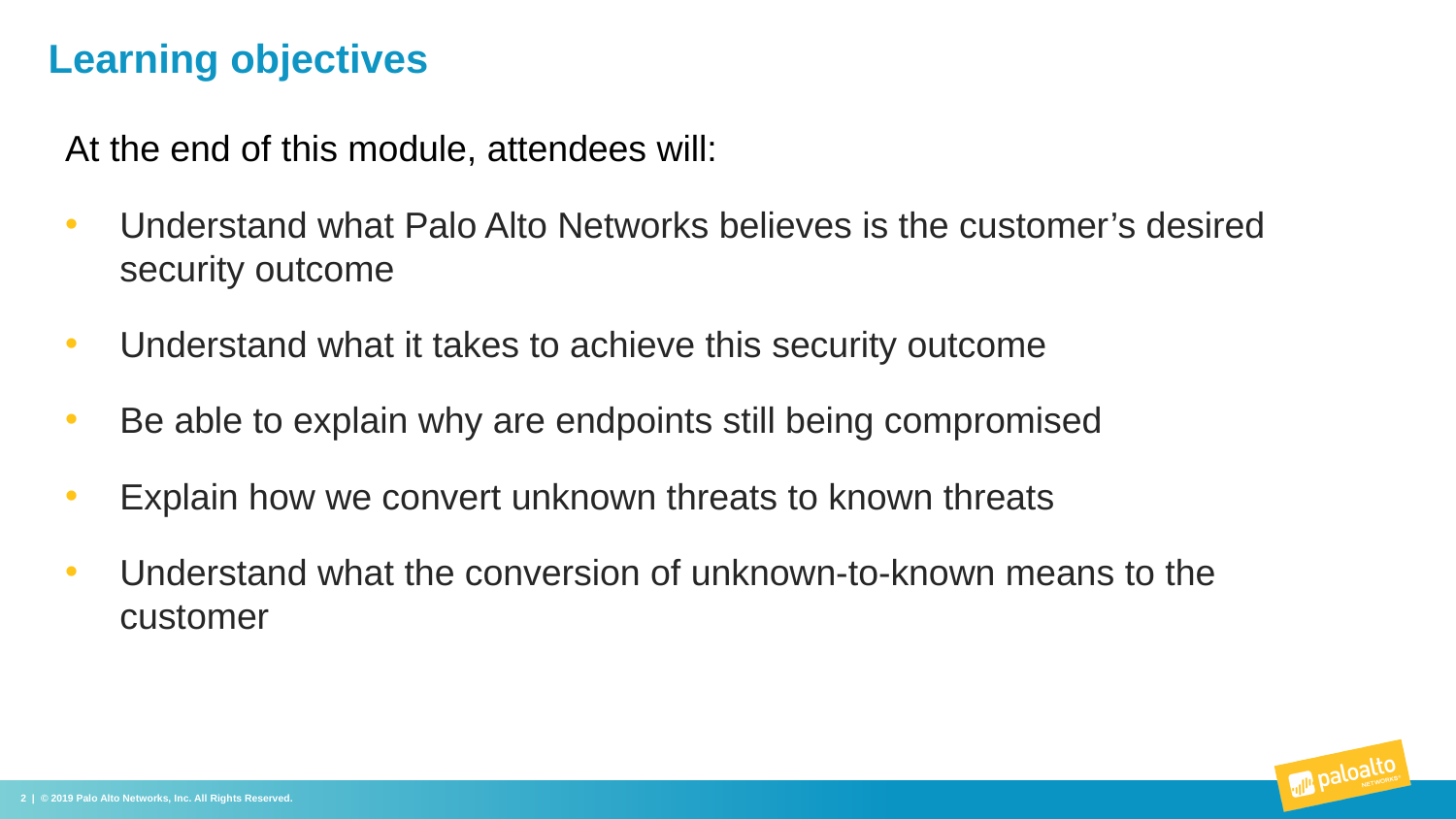

# Learning objectives
At the end of this module, attendees will:
Understand what Palo Alto Networks believes is the customer’s desired security outcome
Understand what it takes to achieve this security outcome
Be able to explain why are endpoints still being compromised
Explain how we convert unknown threats to known threats
Understand what the conversion of unknown-to-known means to the customer
2  |  © 2019 Palo Alto Networks, Inc. All Rights Reserved.